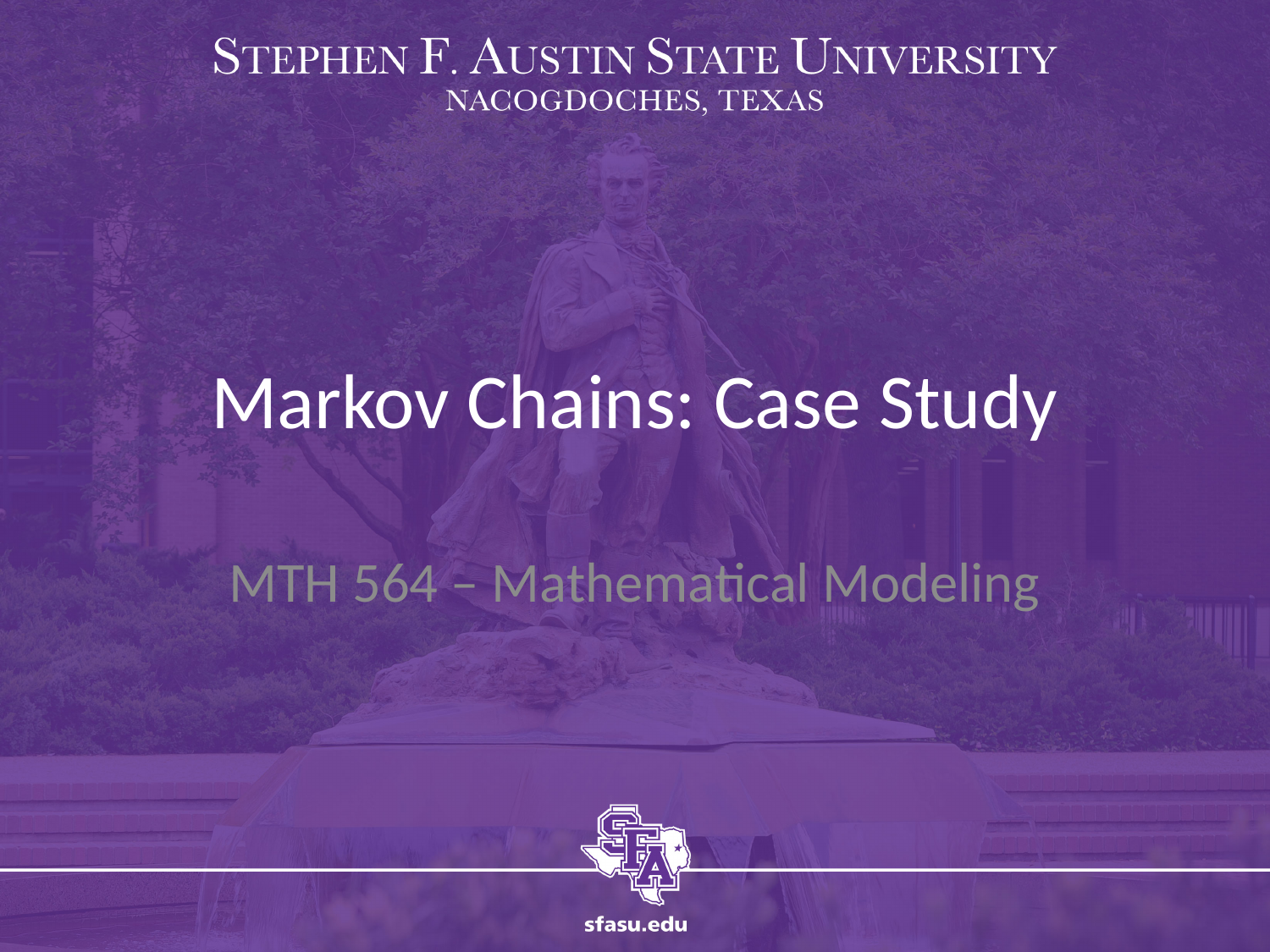

# Markov Chains: Case Study
MTH 564 – Mathematical Modeling